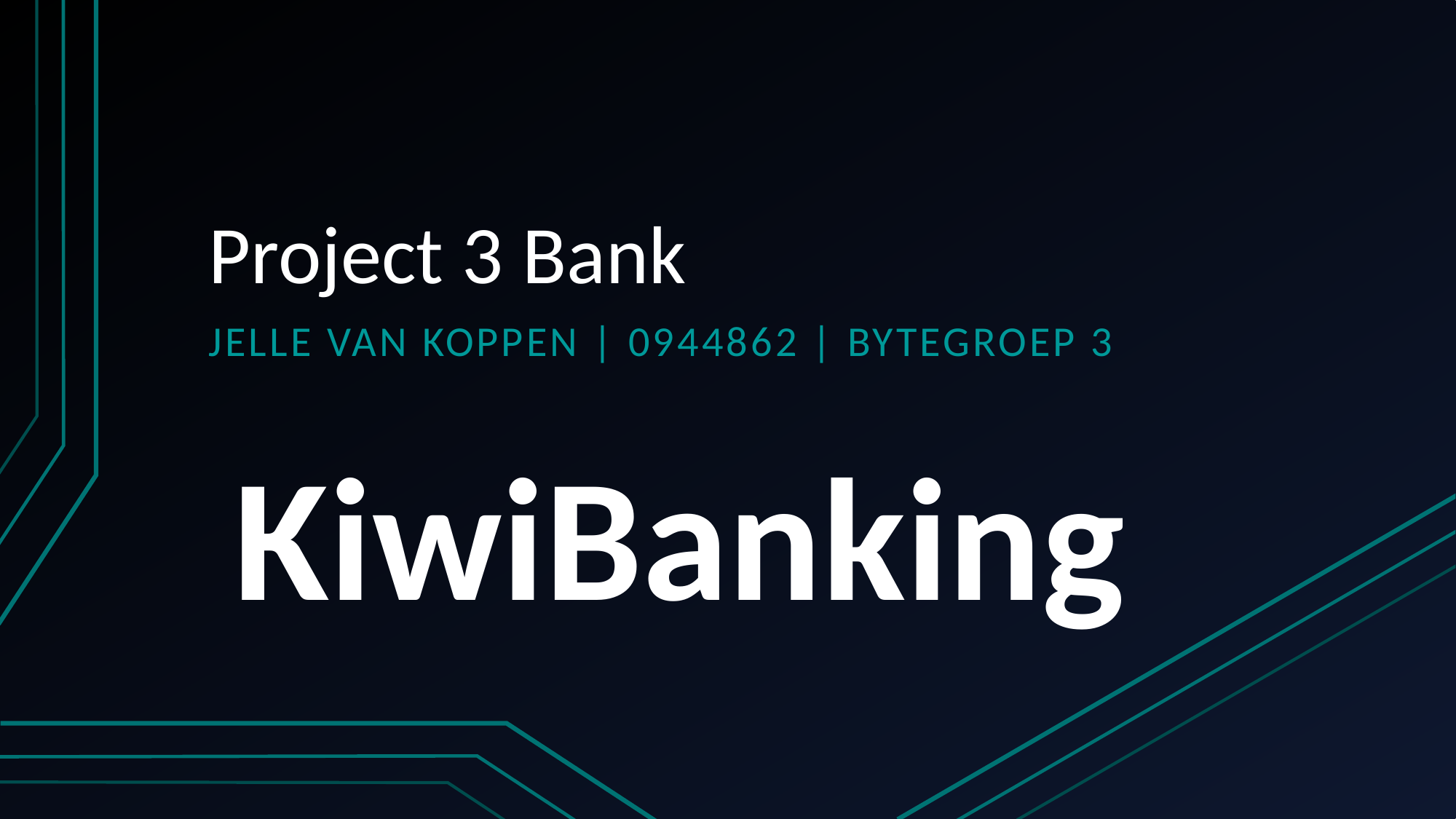

# Project 3 Bank
Jelle van koppen | 0944862 | Bytegroep 3
KiwiBanking